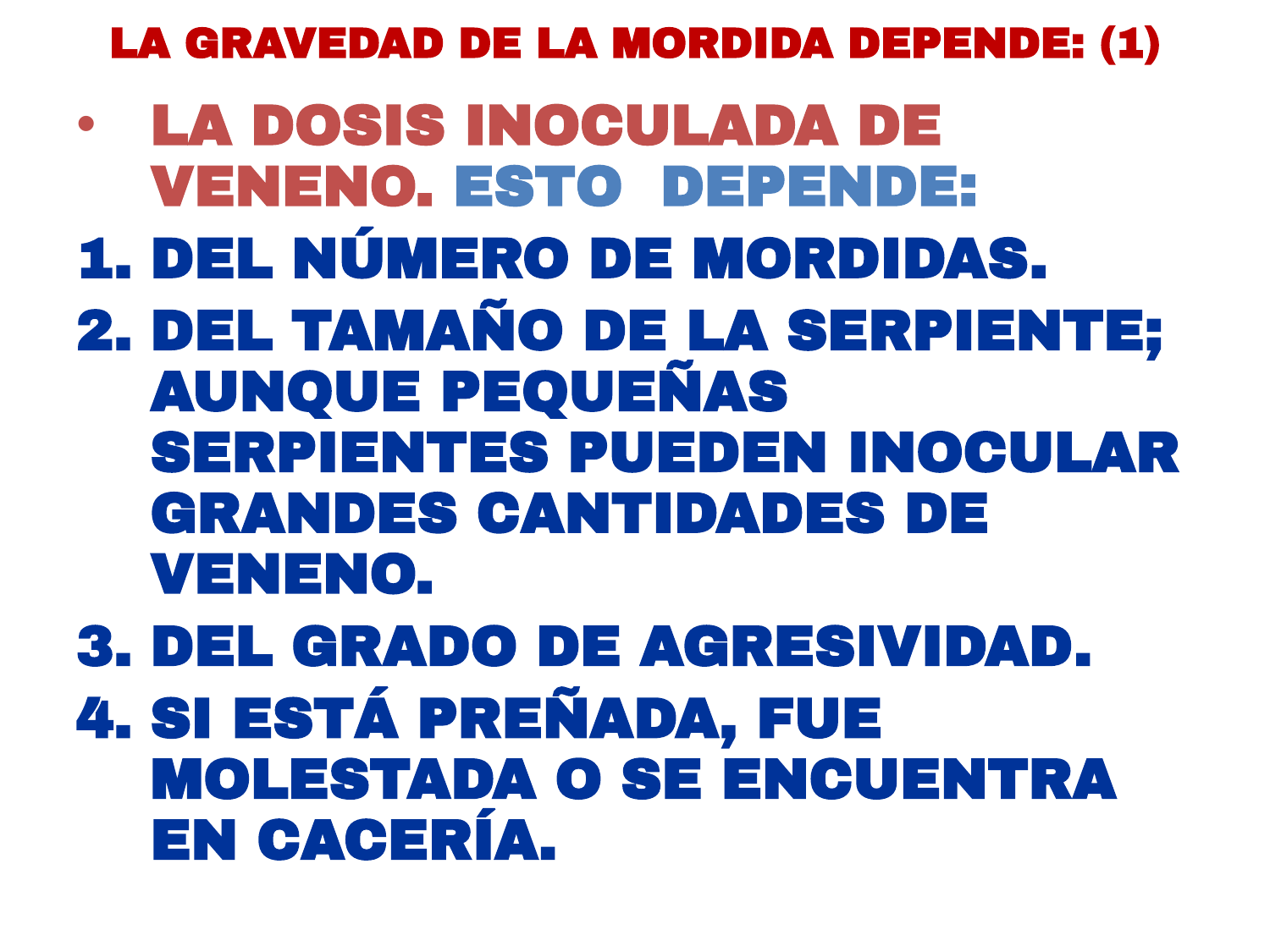

# LA GRAVEDAD DE LA MORDIDA DEPENDE: (1)
LA DOSIS INOCULADA DE VENENO. ESTO  DEPENDE:
DEL NÚMERO DE MORDIDAS.
DEL TAMAÑO DE LA SERPIENTE; AUNQUE PEQUEÑAS SERPIENTES PUEDEN INOCULAR GRANDES CANTIDADES DE VENENO.
DEL GRADO DE AGRESIVIDAD.
SI ESTÁ PREÑADA, FUE MOLESTADA O SE ENCUENTRA EN CACERÍA.